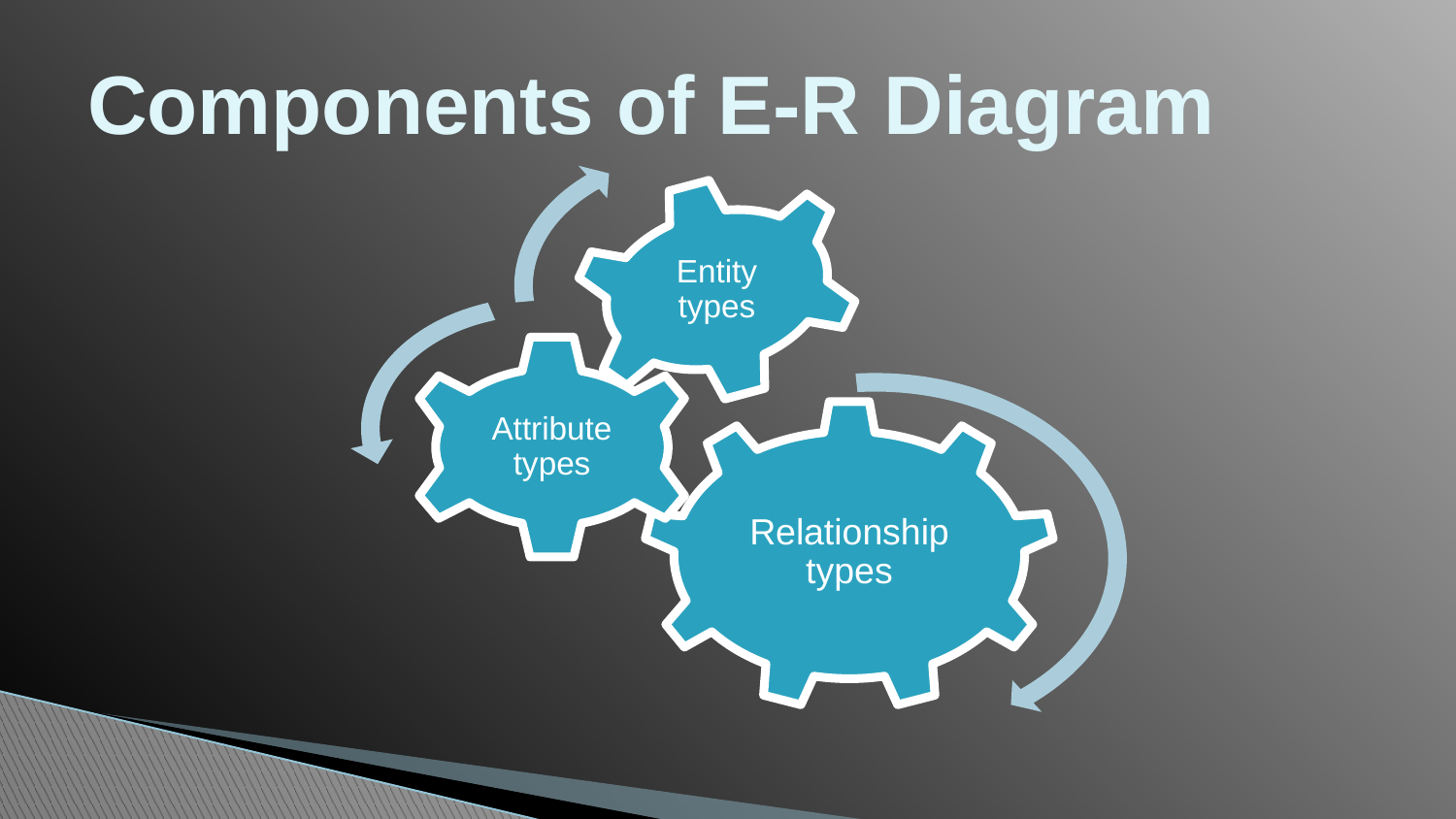

# Components of E-R Diagram

Entity types

Attribute types

Relationship types